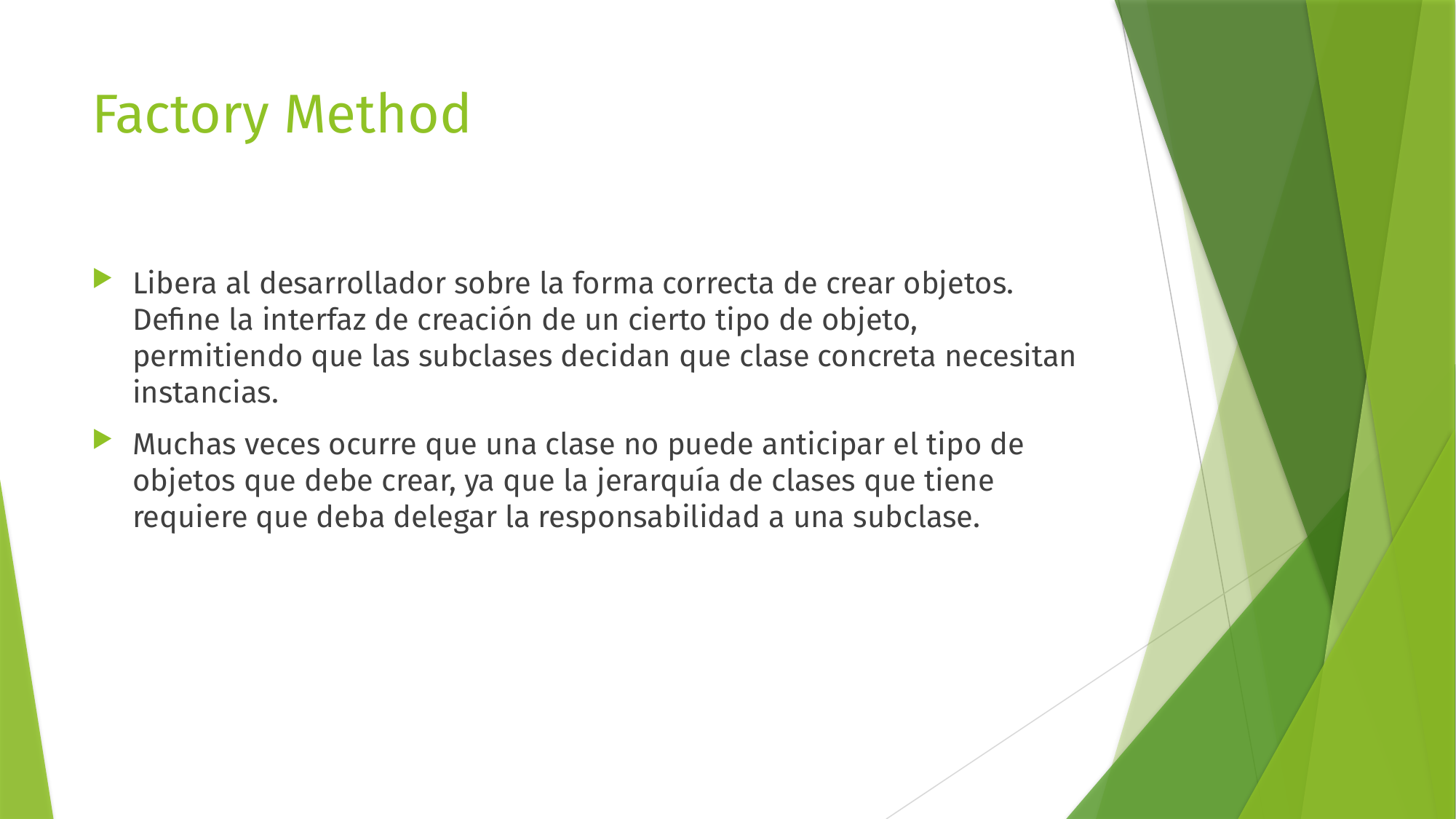

# Factory Method
Libera al desarrollador sobre la forma correcta de crear objetos. Define la interfaz de creación de un cierto tipo de objeto, permitiendo que las subclases decidan que clase concreta necesitan instancias.
Muchas veces ocurre que una clase no puede anticipar el tipo de objetos que debe crear, ya que la jerarquía de clases que tiene requiere que deba delegar la responsabilidad a una subclase.